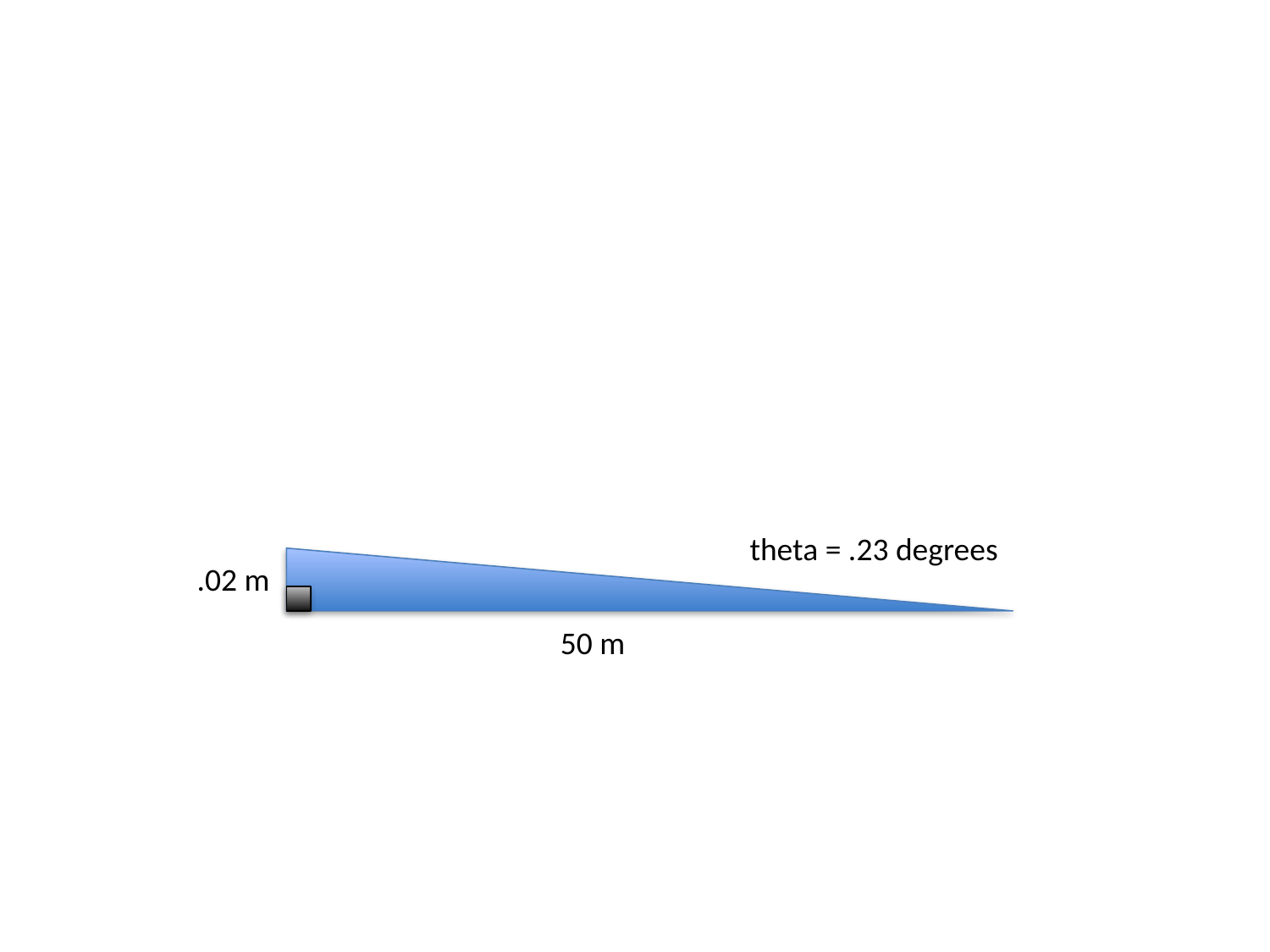

theta = .23 degrees

.02 m

50 m